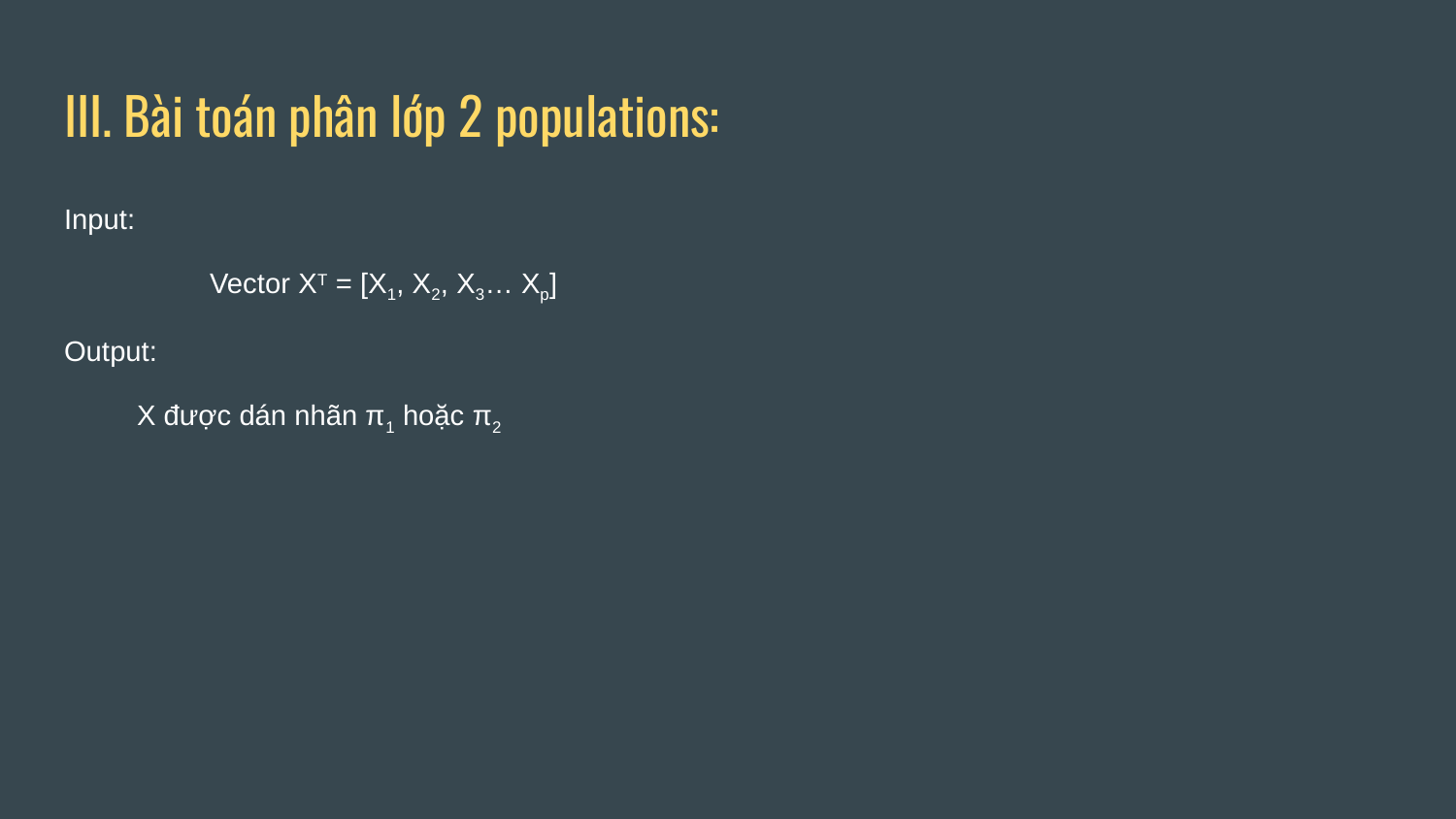

# III. Bài toán phân lớp 2 populations:
Input:
	Vector XT = [X1, X2, X3… Xp]
Output:
X được dán nhãn π1 hoặc π2